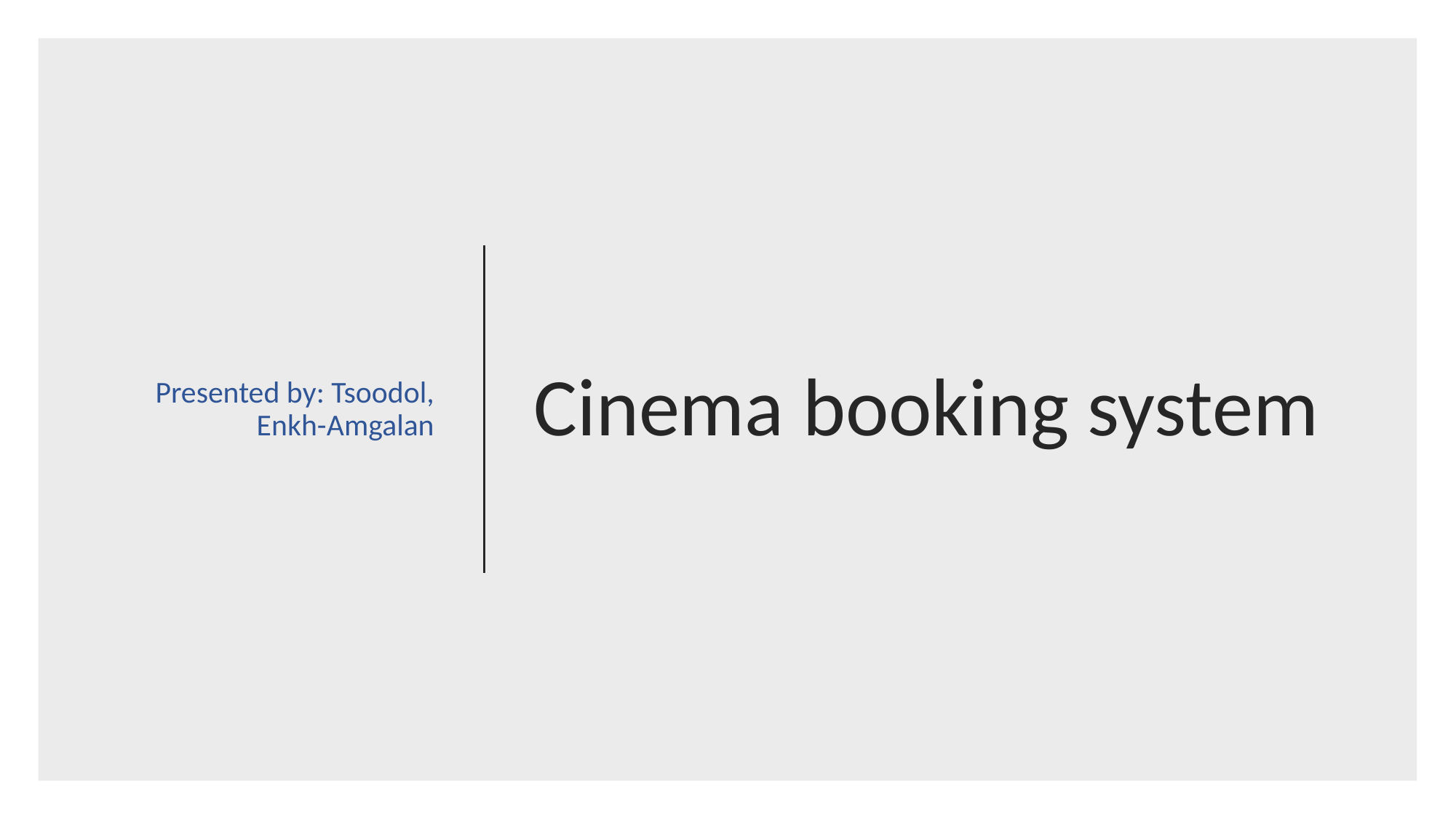

Presented by: Tsoodol, Enkh-Amgalan
# Cinema booking system